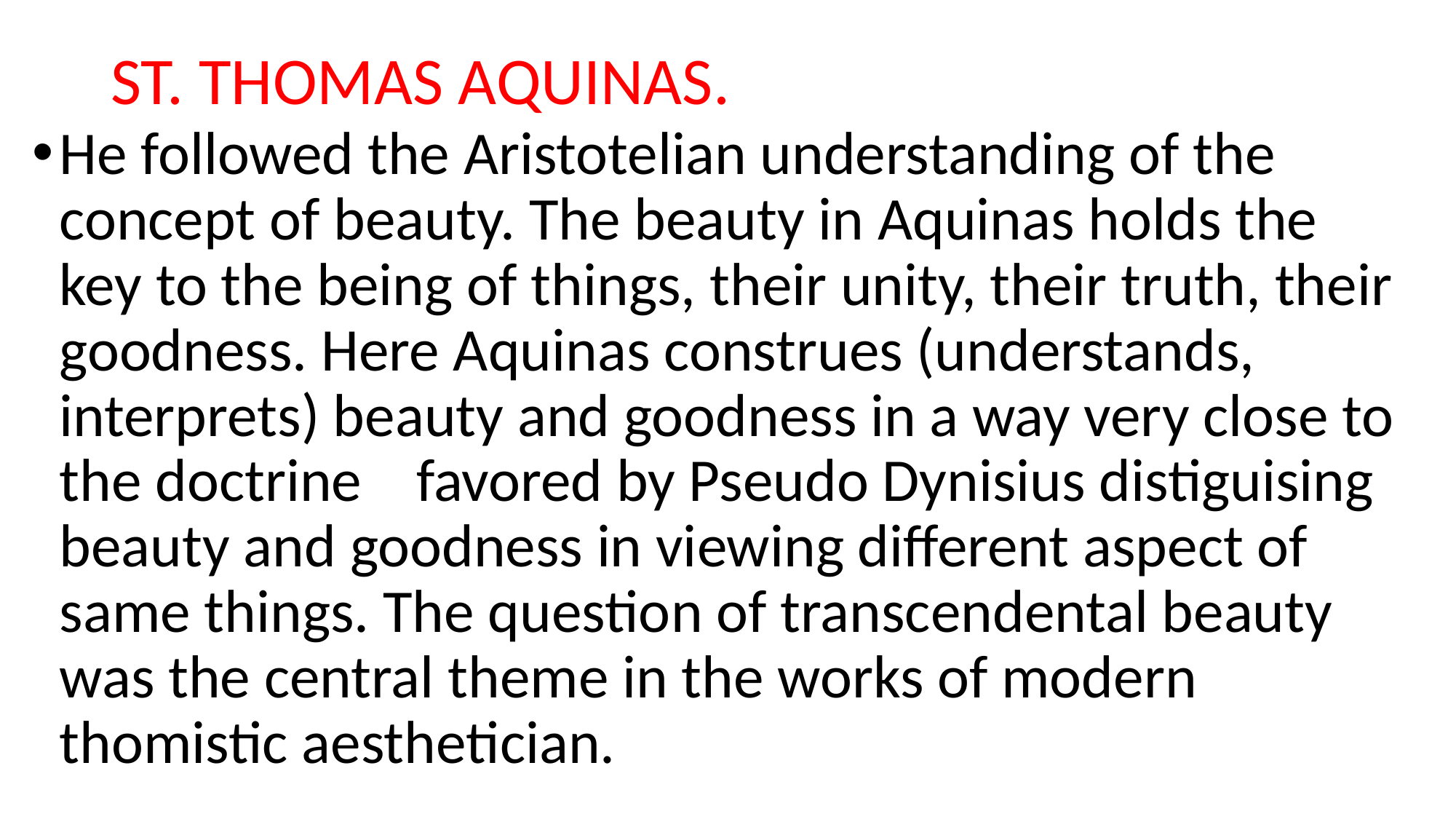

# ST. THOMAS AQUINAS.
He followed the Aristotelian understanding of the concept of beauty. The beauty in Aquinas holds the key to the being of things, their unity, their truth, their goodness. Here Aquinas construes (understands, interprets) beauty and goodness in a way very close to the doctrine    favored by Pseudo Dynisius distiguising beauty and goodness in viewing different aspect of same things. The question of transcendental beauty was the central theme in the works of modern thomistic aesthetician.